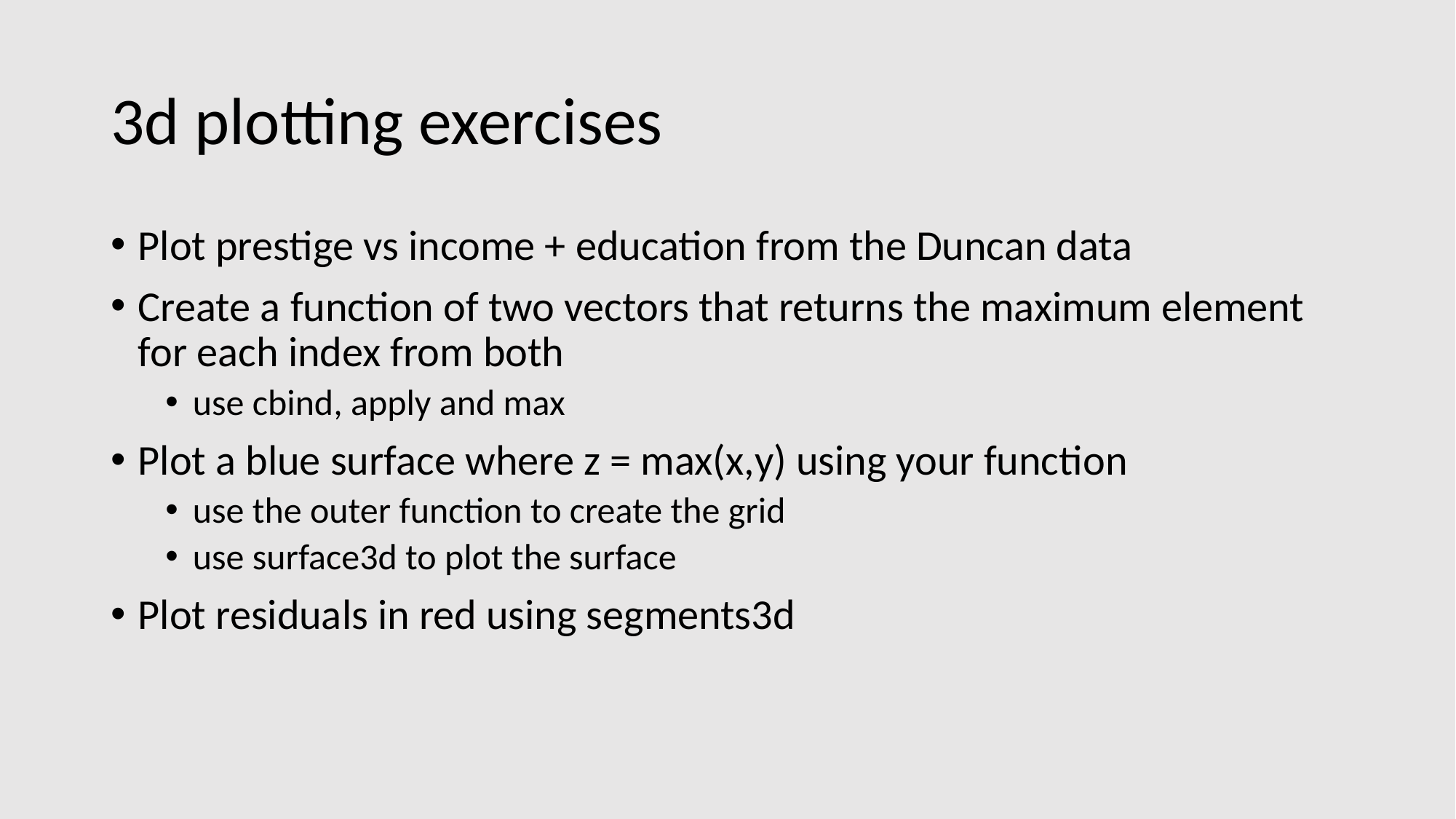

# 3d plotting exercises
Plot prestige vs income + education from the Duncan data
Create a function of two vectors that returns the maximum element for each index from both
use cbind, apply and max
Plot a blue surface where z = max(x,y) using your function
use the outer function to create the grid
use surface3d to plot the surface
Plot residuals in red using segments3d